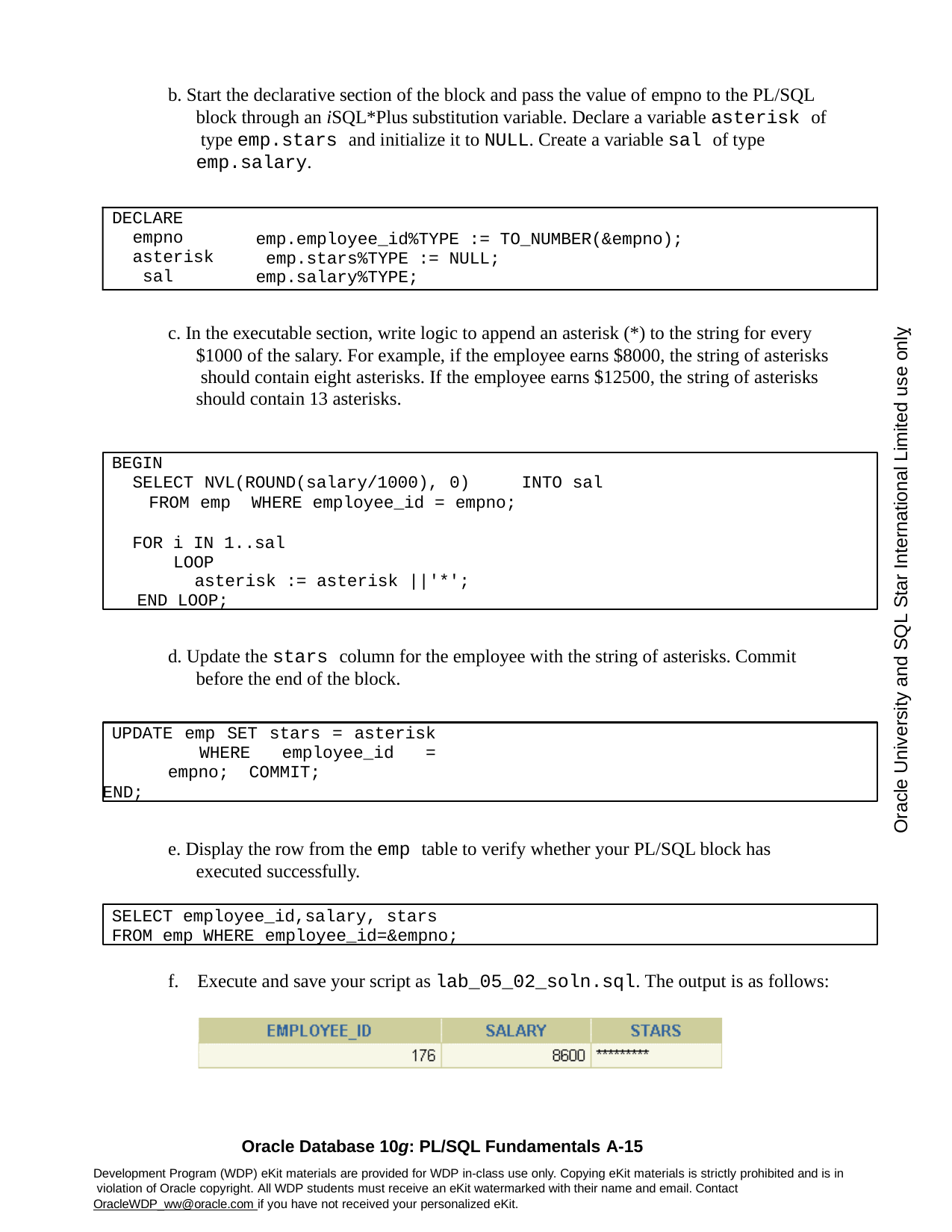

b. Start the declarative section of the block and pass the value of empno to the PL/SQL  block through an iSQL*Plus substitution variable. Declare a variable asterisk of  type emp.stars and initialize it to NULL. Create a variable sal of type  emp.salary.
DECLARE
empno  asterisk  sal

emp.employee_id%TYPE := TO_NUMBER(&empno);  emp.stars%TYPE := NULL;
emp.salary%TYPE;
c. In the executable section, write logic to append an asterisk (*) to the string for every
$1000 of the salary. For example, if the employee earns $8000, the string of asterisks  should contain eight asterisks. If the employee earns $12500, the string of asterisks  should contain 13 asterisks.
Oracle University and SQL Star International Limited use onlyฺ
BEGIN
SELECT NVL(ROUND(salary/1000), 0)	INTO sal
FROM emp	WHERE employee_id = empno;

FOR i IN 1..sal  LOOP
asterisk := asterisk ||'*';
END LOOP;
d. Update the stars column for the employee with the string of asterisks. Commit  before the end of the block.
UPDATE emp SET stars = asterisk  WHERE employee_id = empno;  COMMIT;
END;
e. Display the row from the emp table to verify whether your PL/SQL block has  executed successfully.
SELECT employee_id,salary, stars  FROM emp WHERE employee_id=&empno;
f.	Execute and save your script as lab_05_02_soln.sql. The output is as follows:

Oracle Database 10g: PL/SQL Fundamentals A-15
Development Program (WDP) eKit materials are provided for WDP in-class use only. Copying eKit materials is strictly prohibited and is in  violation of Oracle copyright. All WDP students must receive an eKit watermarked with their name and email. Contact  OracleWDP_ww@oracle.com if you have not received your personalized eKit.